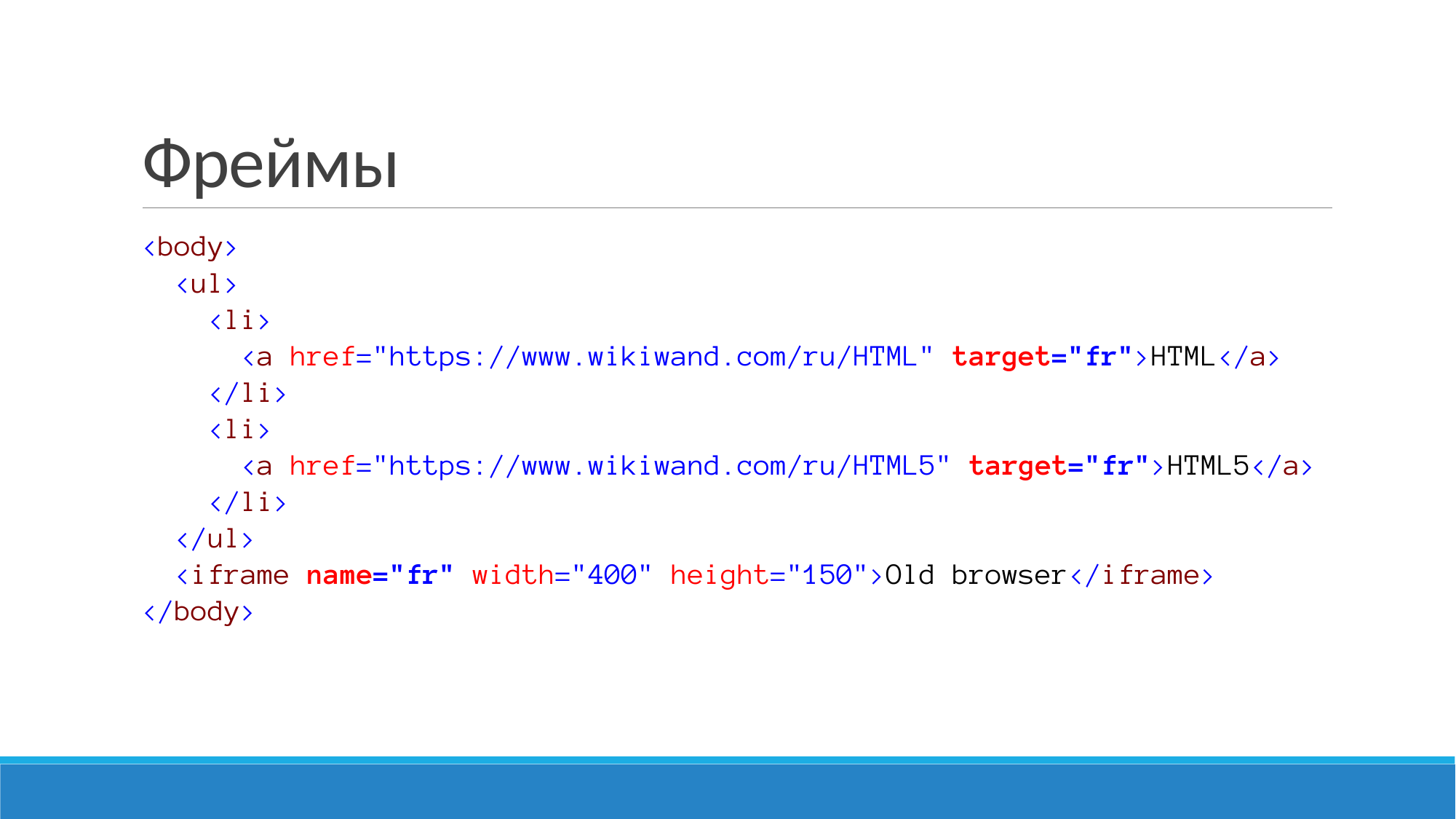

# Фреймы
<body>
  <ul>
    <li>
      <a href="https://www.wikiwand.com/ru/HTML" target="fr">HTML</a>
    </li>
    <li>
      <a href="https://www.wikiwand.com/ru/HTML5" target="fr">HTML5</a>
    </li>
  </ul>
  <iframe name="fr" width="400" height="150">Old browser</iframe>
</body>